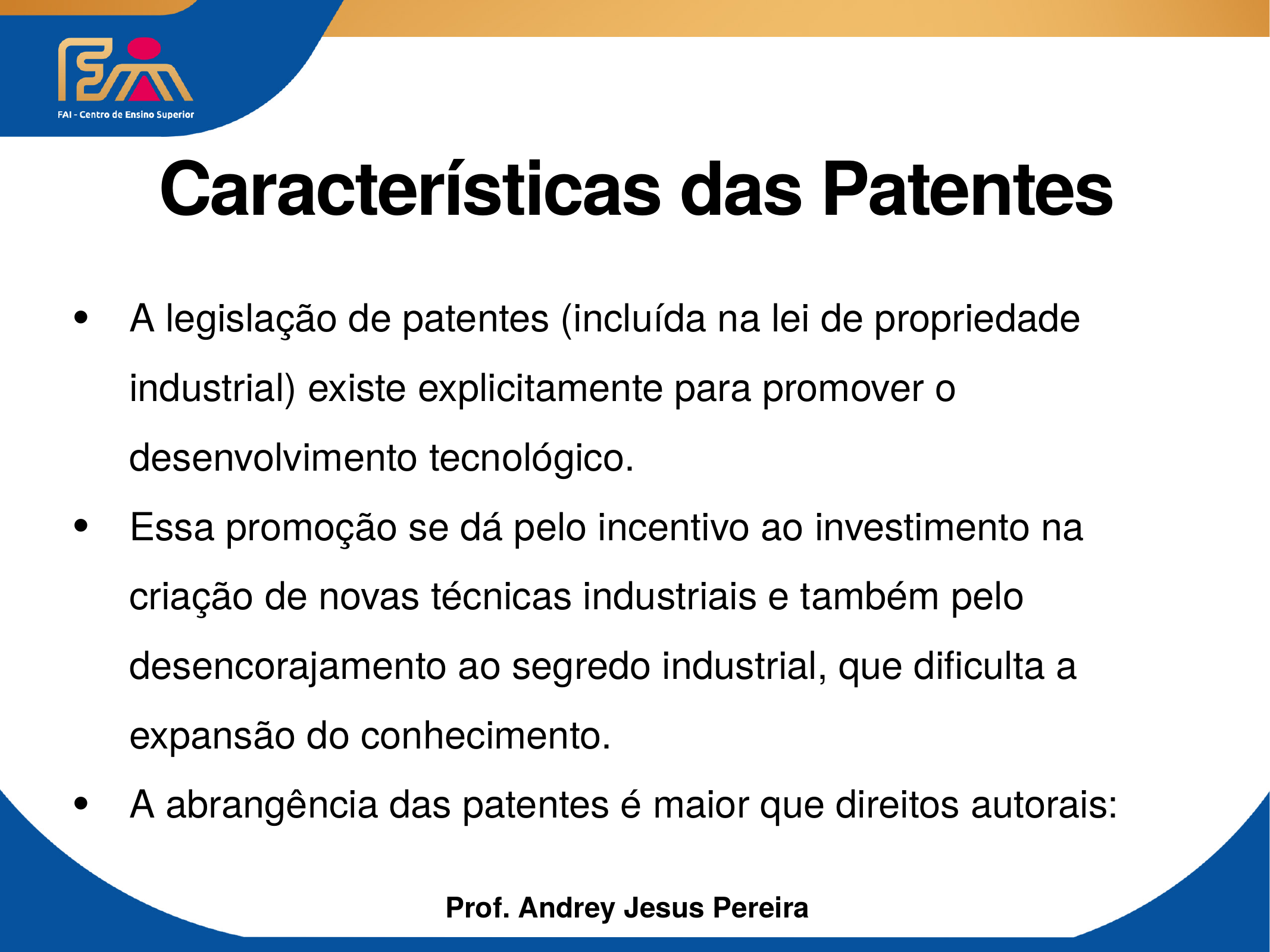

# Características das Patentes
A legislação de patentes (incluída na lei de propriedade industrial) existe explicitamente para promover o desenvolvimento tecnológico.
Essa promoção se dá pelo incentivo ao investimento na criação de novas técnicas industriais e também pelo desencorajamento ao segredo industrial, que dificulta a expansão do conhecimento.
A abrangência das patentes é maior que direitos autorais:
Prof. Andrey Jesus Pereira